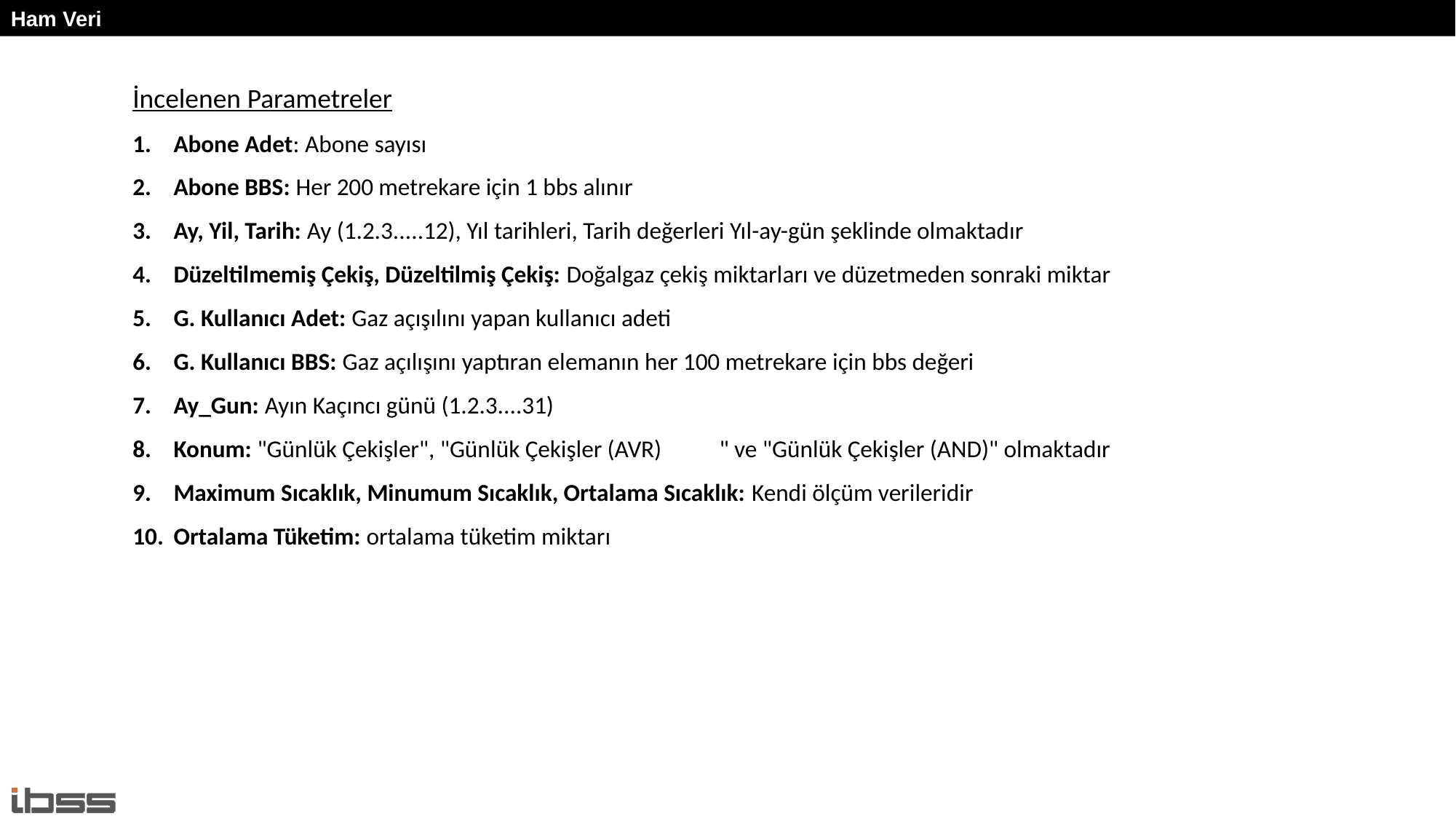

Ham Veri
İncelenen Parametreler
Abone Adet: Abone sayısı
Abone BBS: Her 200 metrekare için 1 bbs alınır
Ay, Yil, Tarih: Ay (1.2.3.....12), Yıl tarihleri, Tarih değerleri Yıl-ay-gün şeklinde olmaktadır
Düzeltilmemiş Çekiş, Düzeltilmiş Çekiş: Doğalgaz çekiş miktarları ve düzetmeden sonraki miktar
G. Kullanıcı Adet: Gaz açışılını yapan kullanıcı adeti
G. Kullanıcı BBS: Gaz açılışını yaptıran elemanın her 100 metrekare için bbs değeri
Ay_Gun: Ayın Kaçıncı günü (1.2.3....31)
Konum: "Günlük Çekişler", "Günlük Çekişler (AVR)	" ve "Günlük Çekişler (AND)" olmaktadır
Maximum Sıcaklık, Minumum Sıcaklık, Ortalama Sıcaklık: Kendi ölçüm verileridir
Ortalama Tüketim: ortalama tüketim miktarı